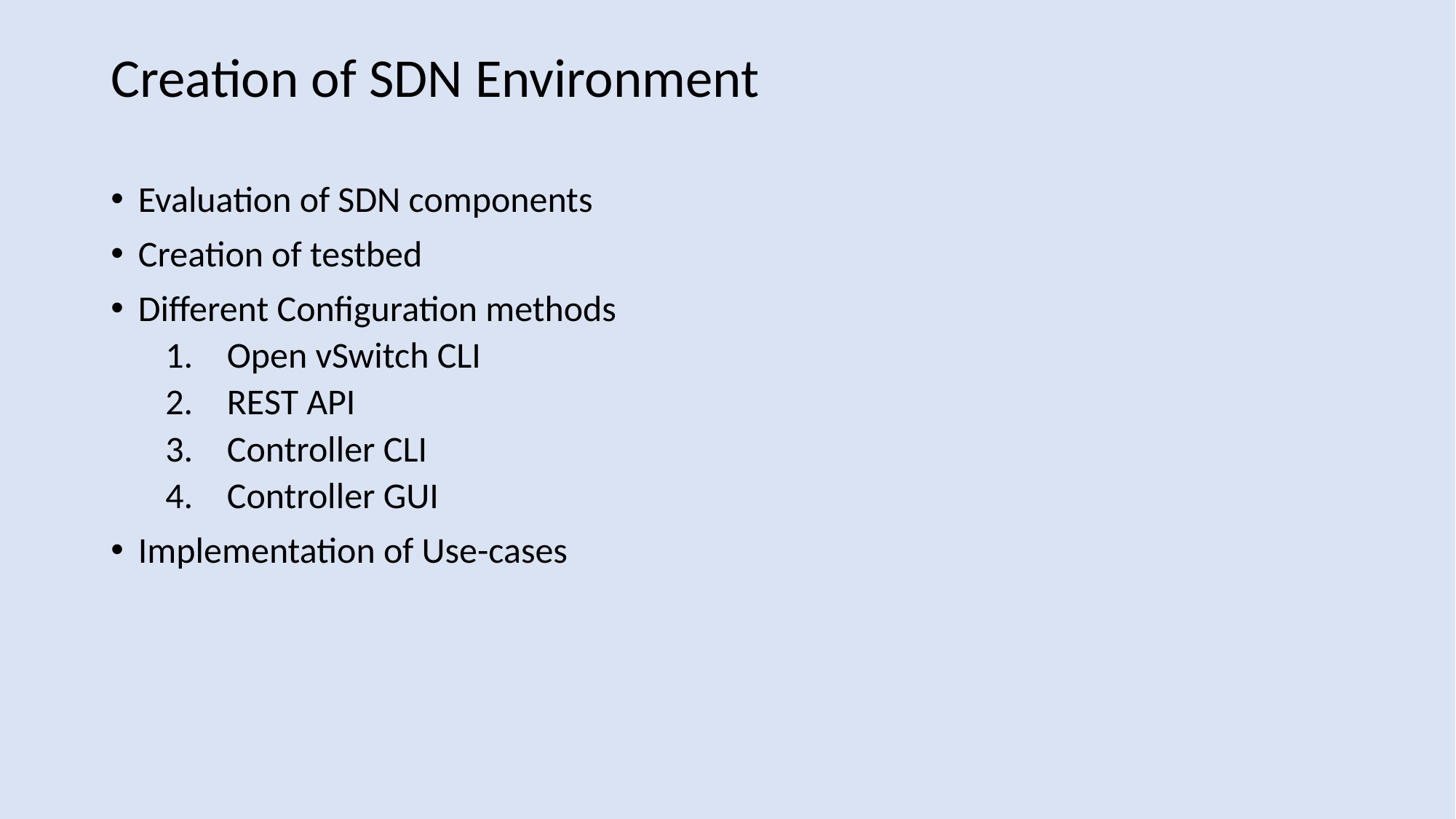

# Creation of SDN Environment
Evaluation of SDN components
Creation of testbed
Different Configuration methods
Open vSwitch CLI
REST API
Controller CLI
Controller GUI
Implementation of Use-cases